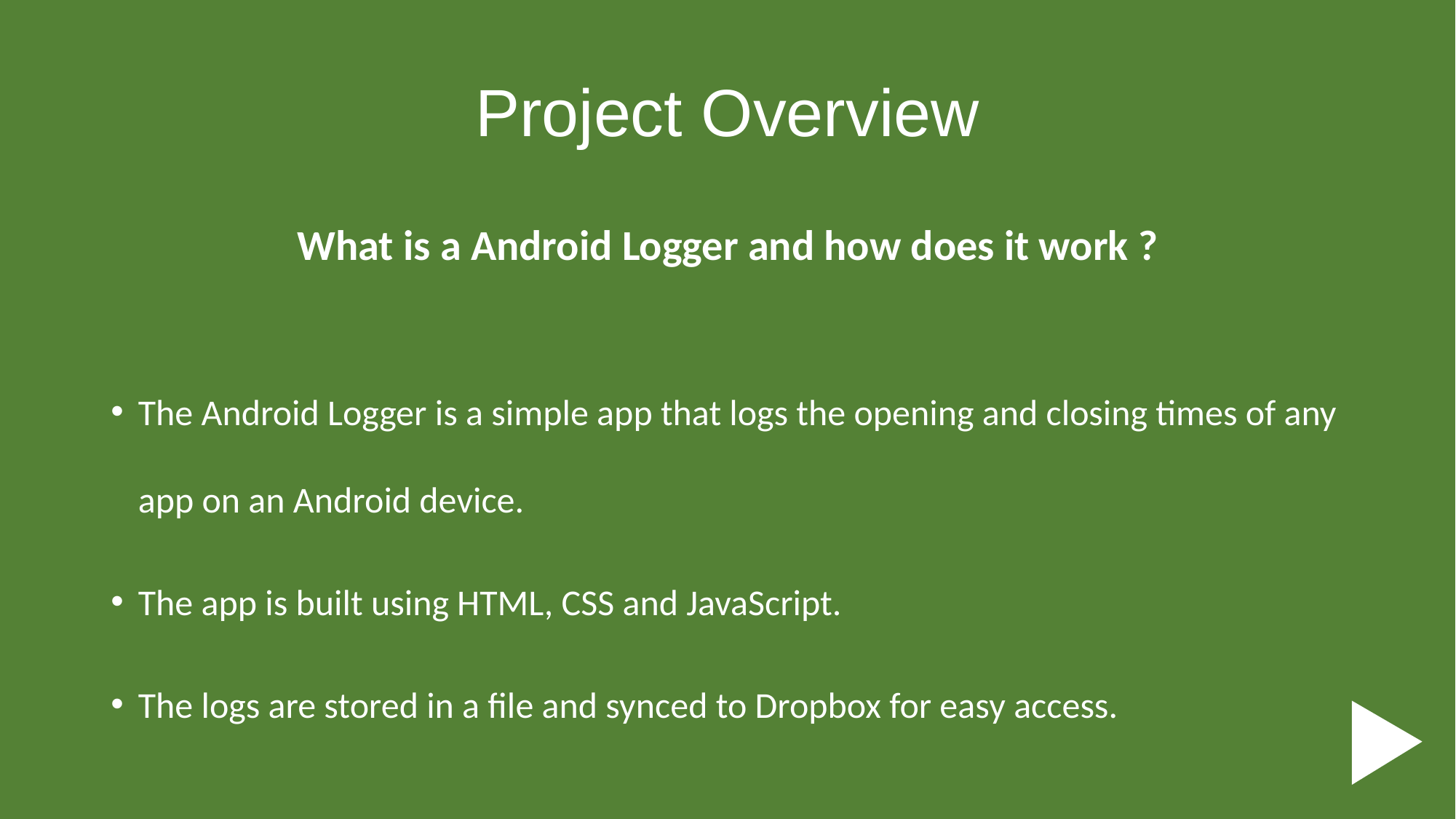

# Project Overview
What is a Android Logger and how does it work ?

The Android Logger is a simple app that logs the opening and closing times of any app on an Android device.
The app is built using HTML, CSS and JavaScript.
The logs are stored in a file and synced to Dropbox for easy access.